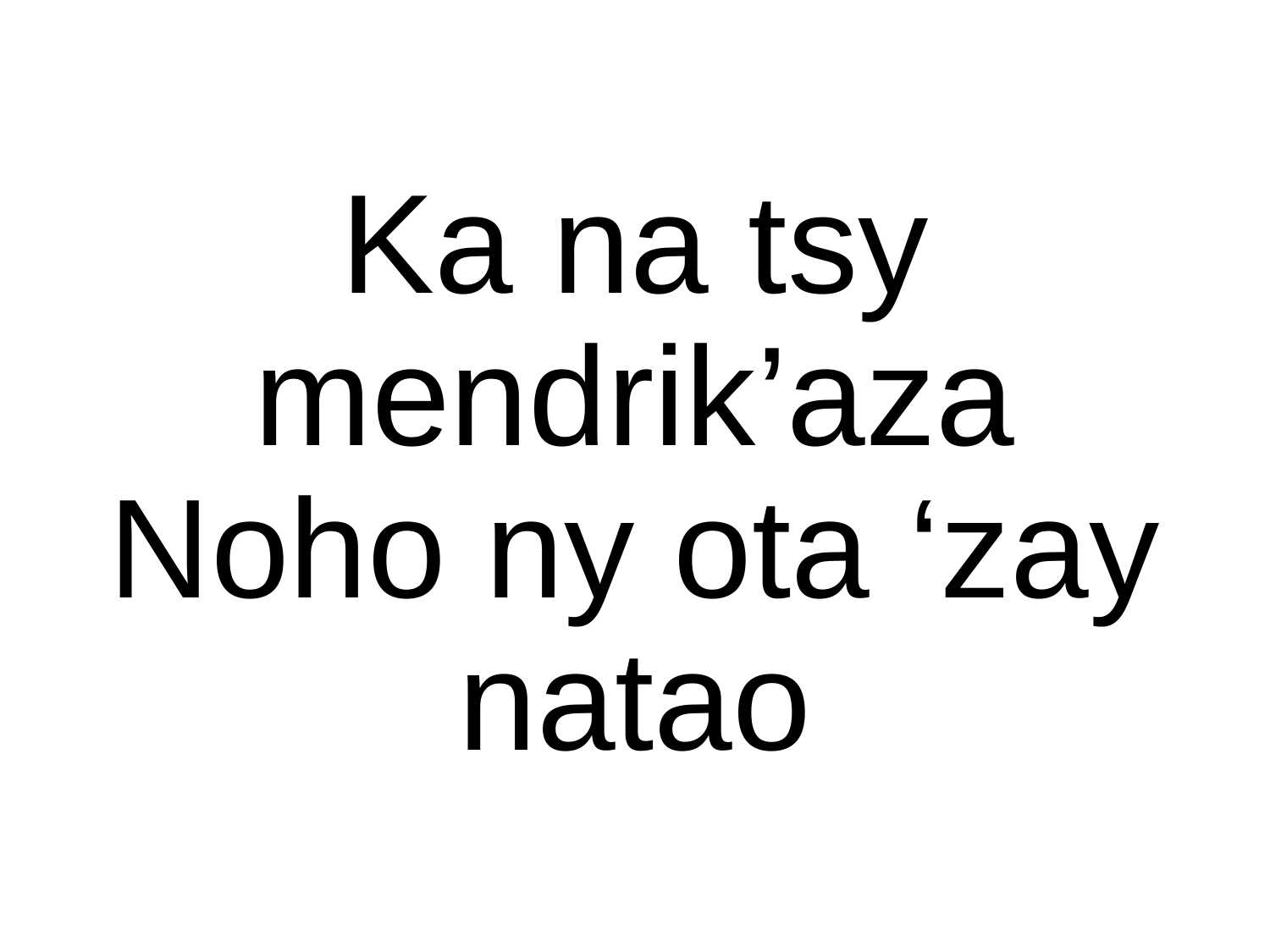

# Ka na tsy mendrik’aza Noho ny ota ‘zay natao